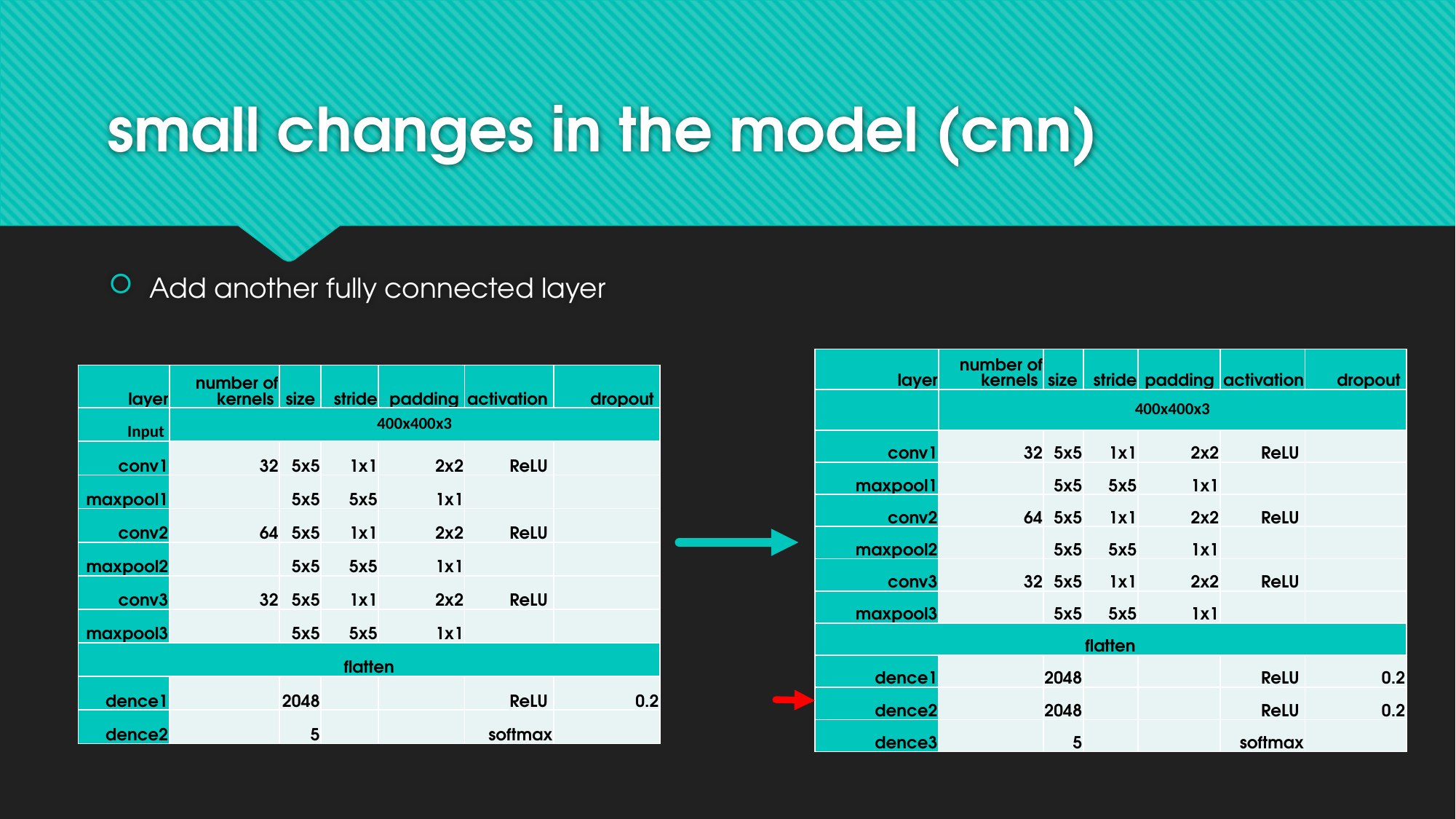

# small changes in the model (cnn)
Add another fully connected layer
| layer | number of kernels | size | stride | padding | activation | dropout |
| --- | --- | --- | --- | --- | --- | --- |
|  | 400x400x3 |  |  |  |  |  |
| conv1 | 32 | 5x5 | 1x1 | 2x2 | ReLU |  |
| maxpool1 |  | 5x5 | 5x5 | 1x1 |  |  |
| conv2 | 64 | 5x5 | 1x1 | 2x2 | ReLU |  |
| maxpool2 |  | 5x5 | 5x5 | 1x1 |  |  |
| conv3 | 32 | 5x5 | 1x1 | 2x2 | ReLU |  |
| maxpool3 |  | 5x5 | 5x5 | 1x1 |  |  |
| flatten |  |  |  |  |  |  |
| dence1 |  | 2048 |  |  | ReLU | 0.2 |
| dence2 |  | 2048 |  |  | ReLU | 0.2 |
| dence3 |  | 5 |  |  | softmax |  |
| layer | number of kernels | size | stride | padding | activation | dropout |
| --- | --- | --- | --- | --- | --- | --- |
| Input | 400x400x3 |  |  |  |  |  |
| conv1 | 32 | 5x5 | 1x1 | 2x2 | ReLU |  |
| maxpool1 |  | 5x5 | 5x5 | 1x1 |  |  |
| conv2 | 64 | 5x5 | 1x1 | 2x2 | ReLU |  |
| maxpool2 |  | 5x5 | 5x5 | 1x1 |  |  |
| conv3 | 32 | 5x5 | 1x1 | 2x2 | ReLU |  |
| maxpool3 |  | 5x5 | 5x5 | 1x1 |  |  |
| flatten |  |  |  |  |  |  |
| dence1 |  | 2048 |  |  | ReLU | 0.2 |
| dence2 |  | 5 |  |  | softmax |  |